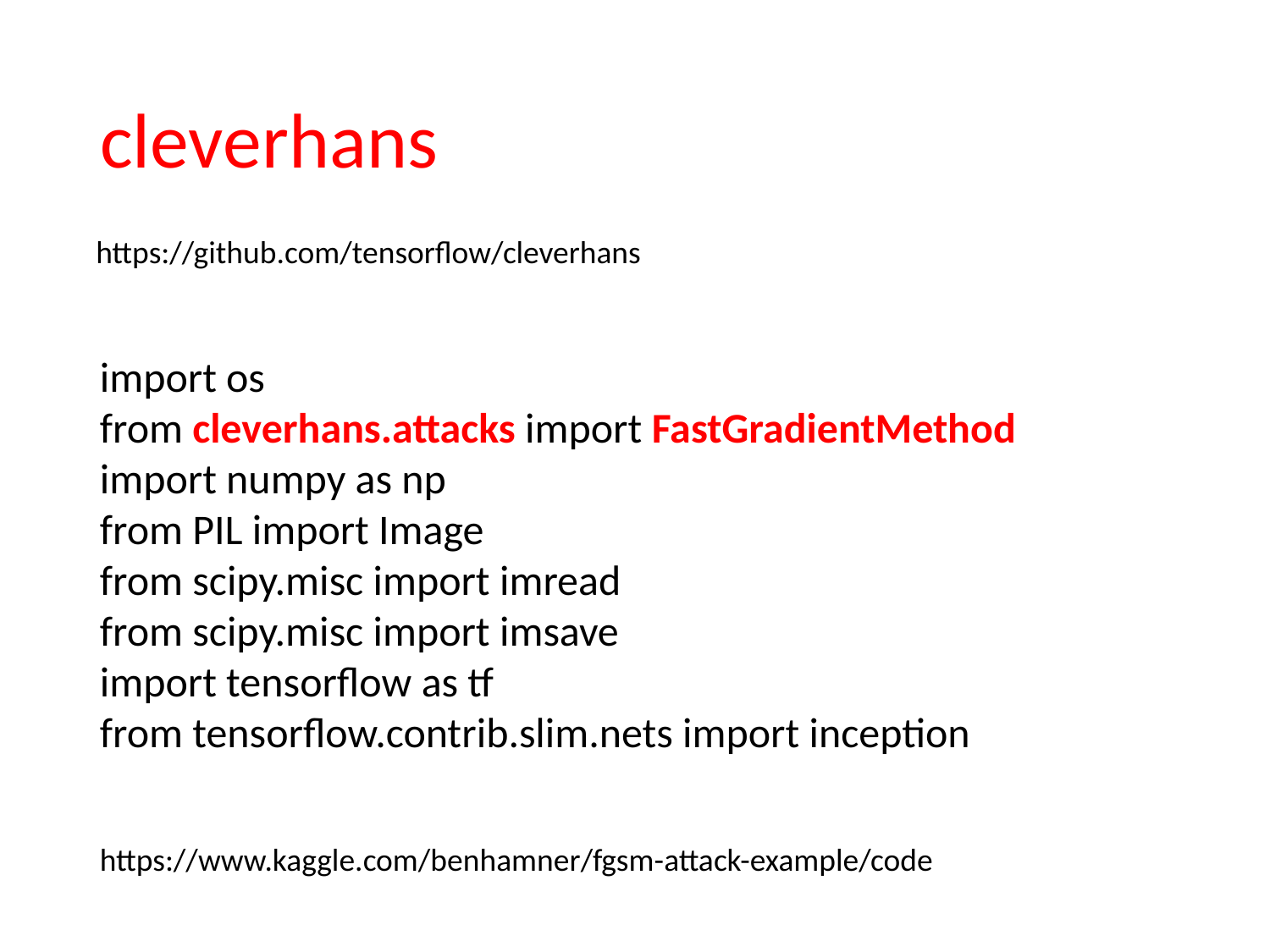

# cleverhans
https://github.com/tensorflow/cleverhans
import os
from cleverhans.attacks import FastGradientMethod
import numpy as np
from PIL import Image
from scipy.misc import imread
from scipy.misc import imsave
import tensorflow as tf
from tensorflow.contrib.slim.nets import inception
https://www.kaggle.com/benhamner/fgsm-attack-example/code